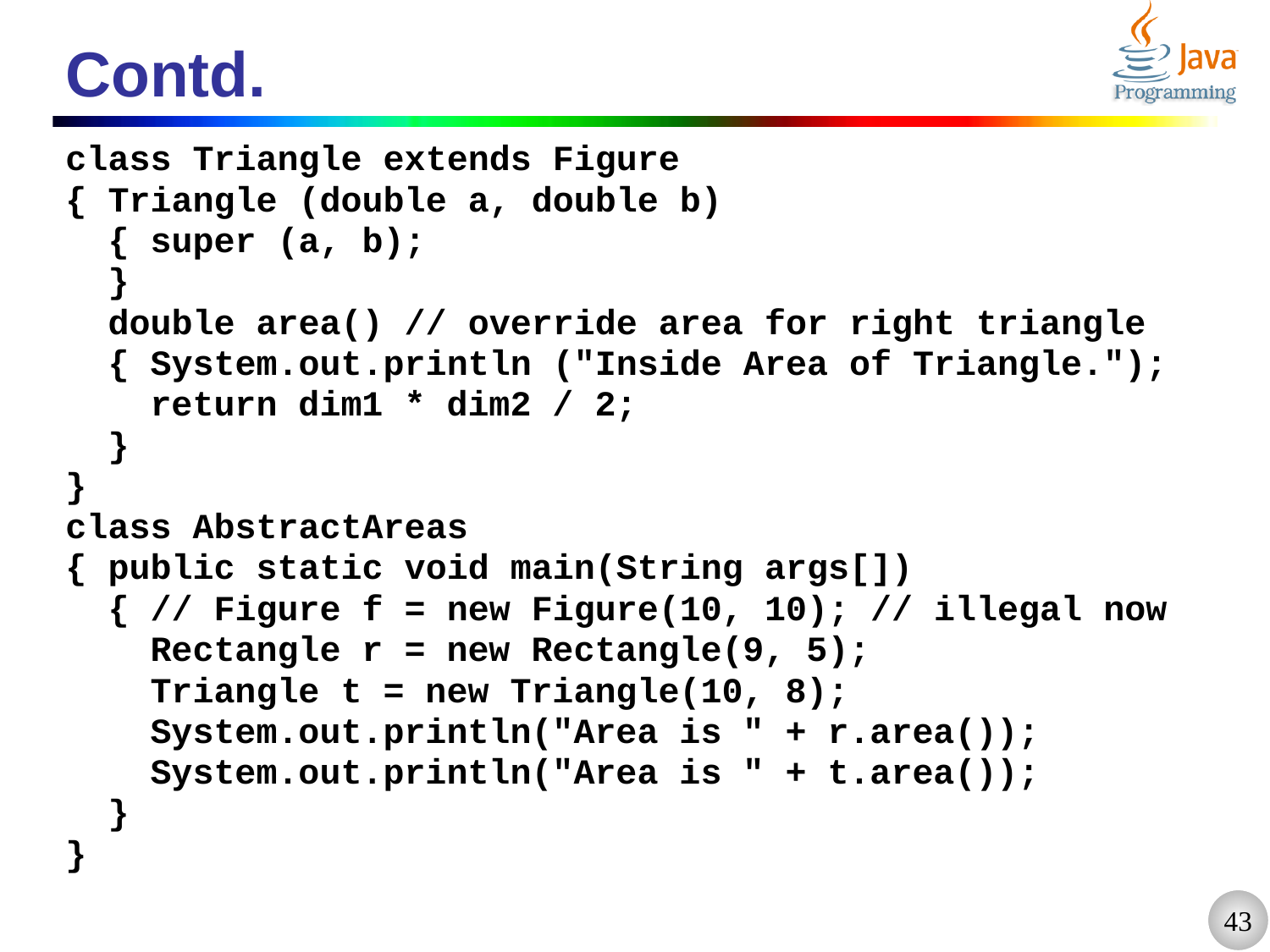

# Contd.
class Triangle extends Figure
{ Triangle (double a, double b)
  { super (a, b);
  }
  double area() // override area for right triangle
  { System.out.println ("Inside Area of Triangle.");
    return dim1 * dim2 / 2;
  }
}
class AbstractAreas
{ public static void main(String args[])
  { // Figure f = new Figure(10, 10); // illegal now
    Rectangle r = new Rectangle(9, 5);
    Triangle t = new Triangle(10, 8);
    System.out.println("Area is " + r.area());
    System.out.println("Area is " + t.area());
  }
}